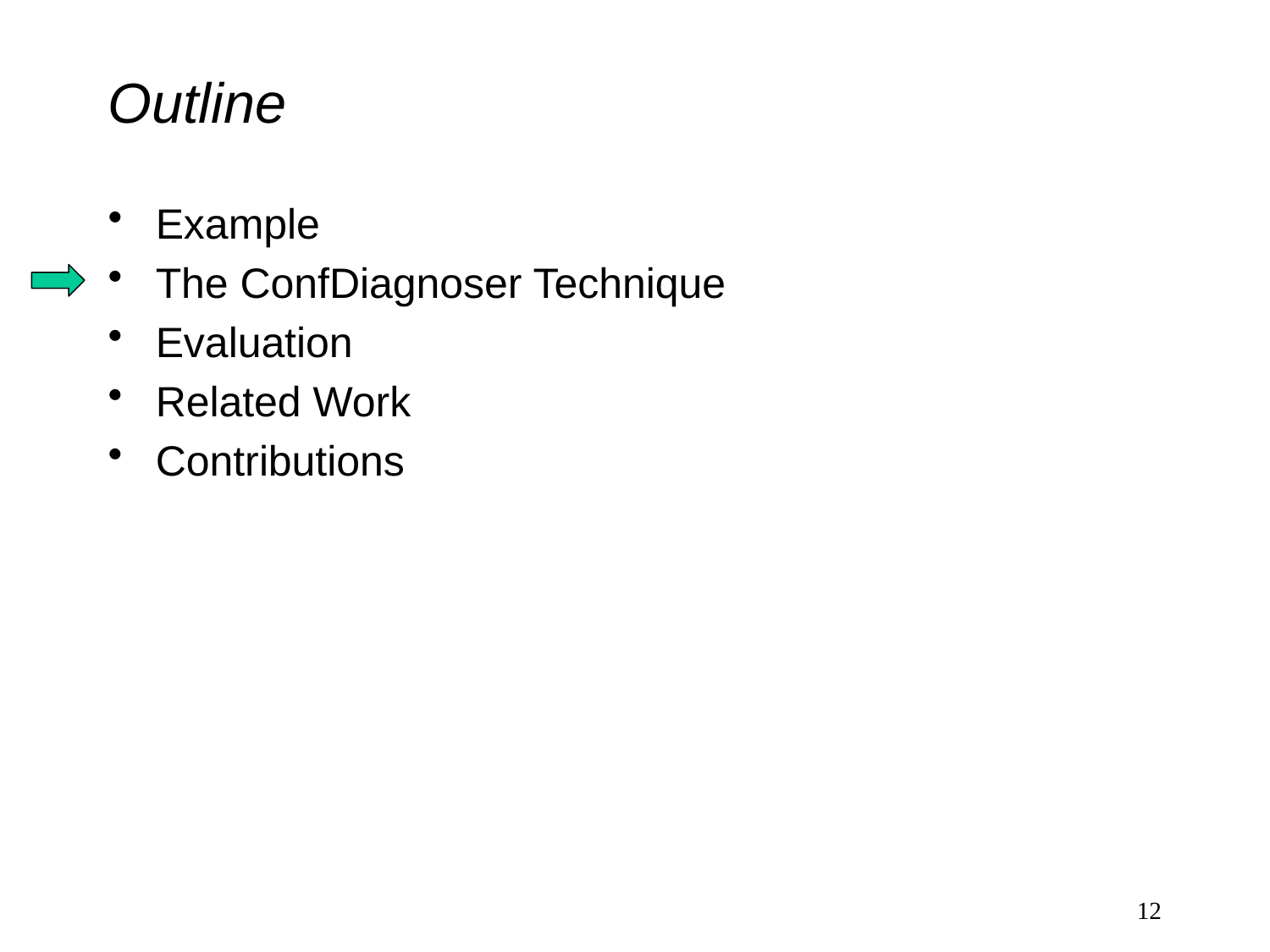

# Outline
Example
The ConfDiagnoser Technique
Evaluation
Related Work
Contributions

12